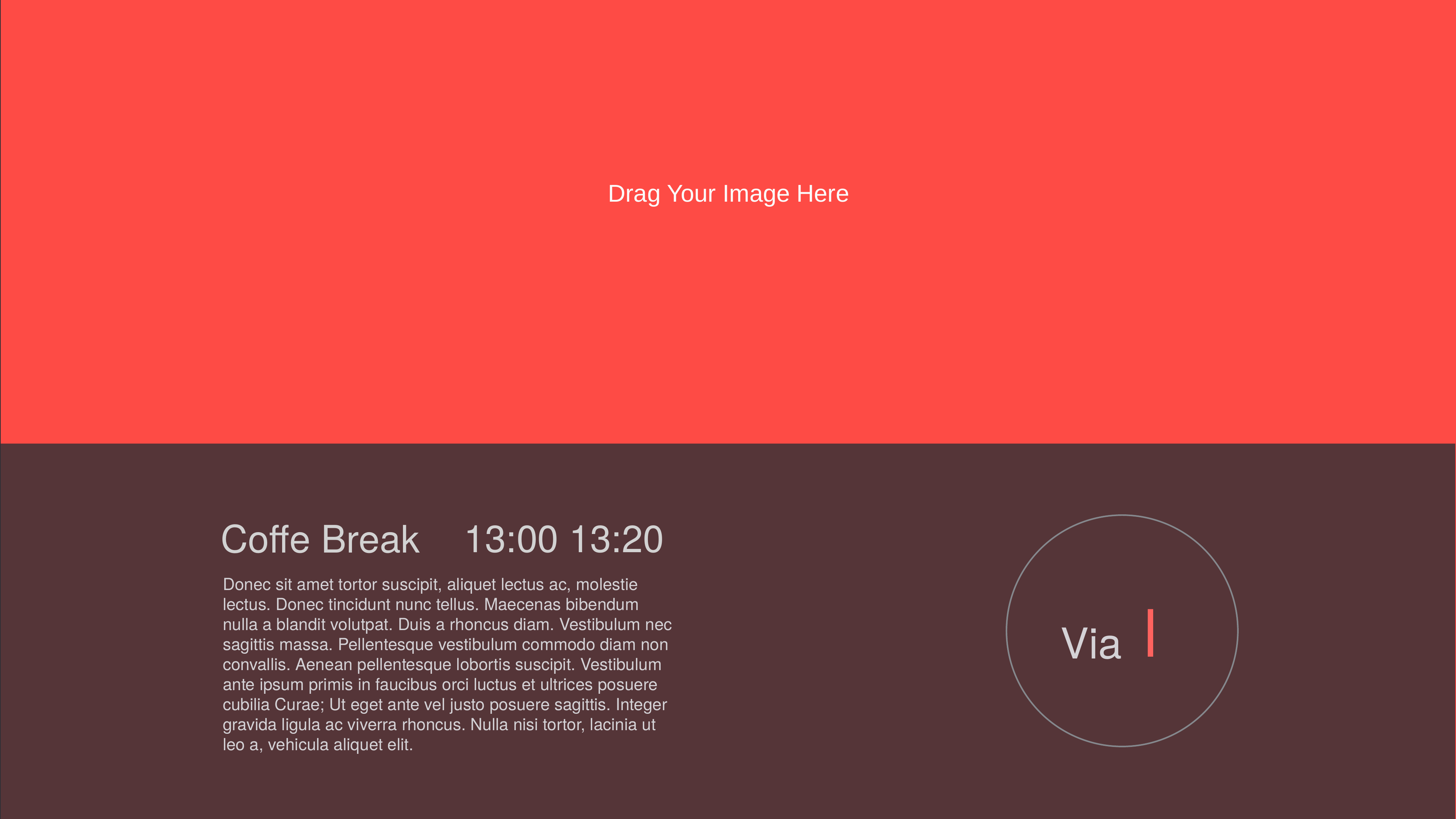

Drag Your Image Here

Coffe Break
13:00 13:20
Donec sit amet tortor suscipit, aliquet lectus ac, molestie lectus. Donec tincidunt nunc tellus. Maecenas bibendum nulla a blandit volutpat. Duis a rhoncus diam. Vestibulum nec sagittis massa. Pellentesque vestibulum commodo diam non convallis. Aenean pellentesque lobortis suscipit. Vestibulum ante ipsum primis in faucibus orci luctus et ultrices posuere cubilia Curae; Ut eget ante vel justo posuere sagittis. Integer gravida ligula ac viverra rhoncus. Nulla nisi tortor, lacinia ut leo a, vehicula aliquet elit.

l
Via